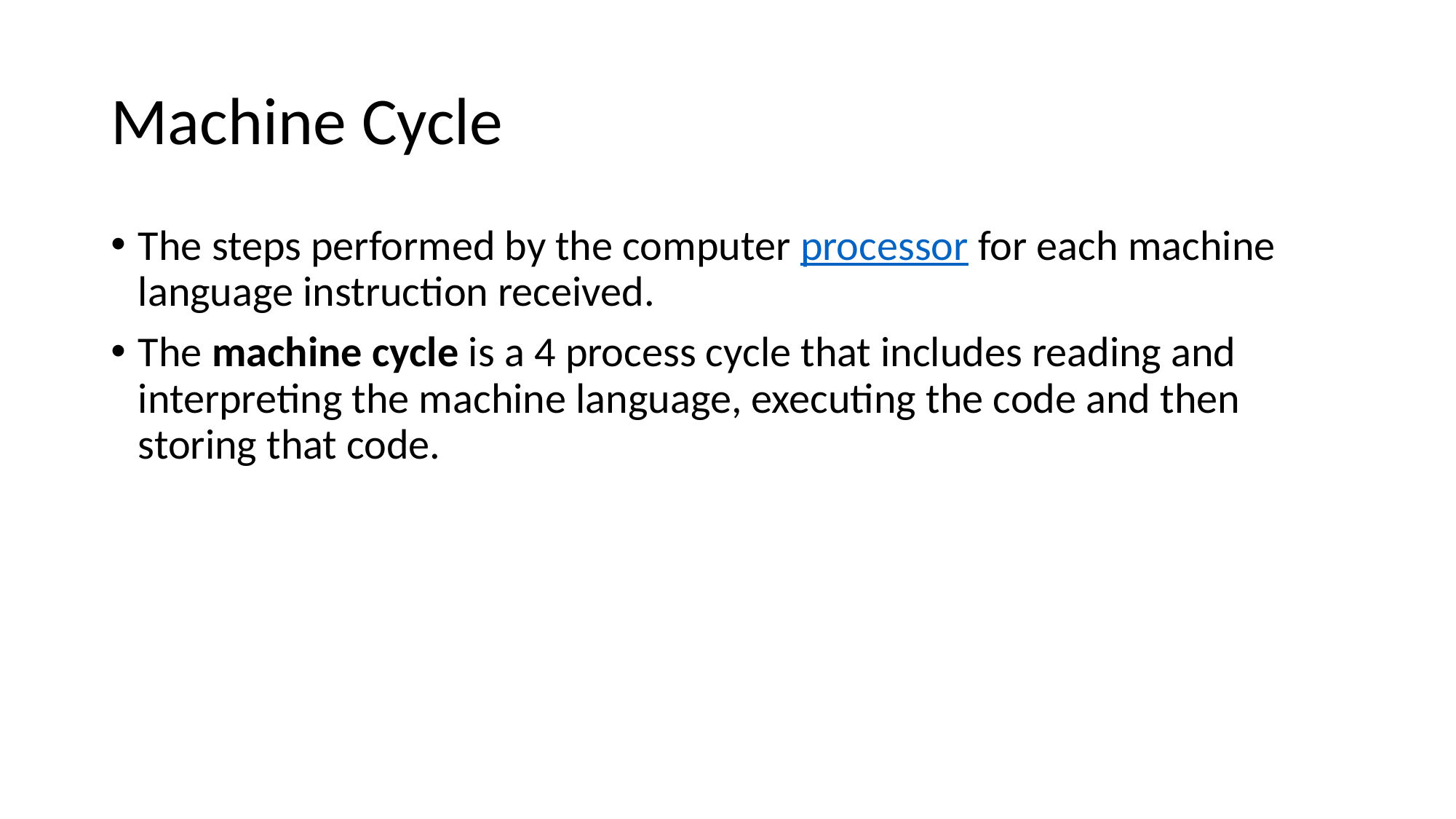

# Machine Cycle
The steps performed by the computer processor for each machine language instruction received.
The machine cycle is a 4 process cycle that includes reading and interpreting the machine language, executing the code and then storing that code.